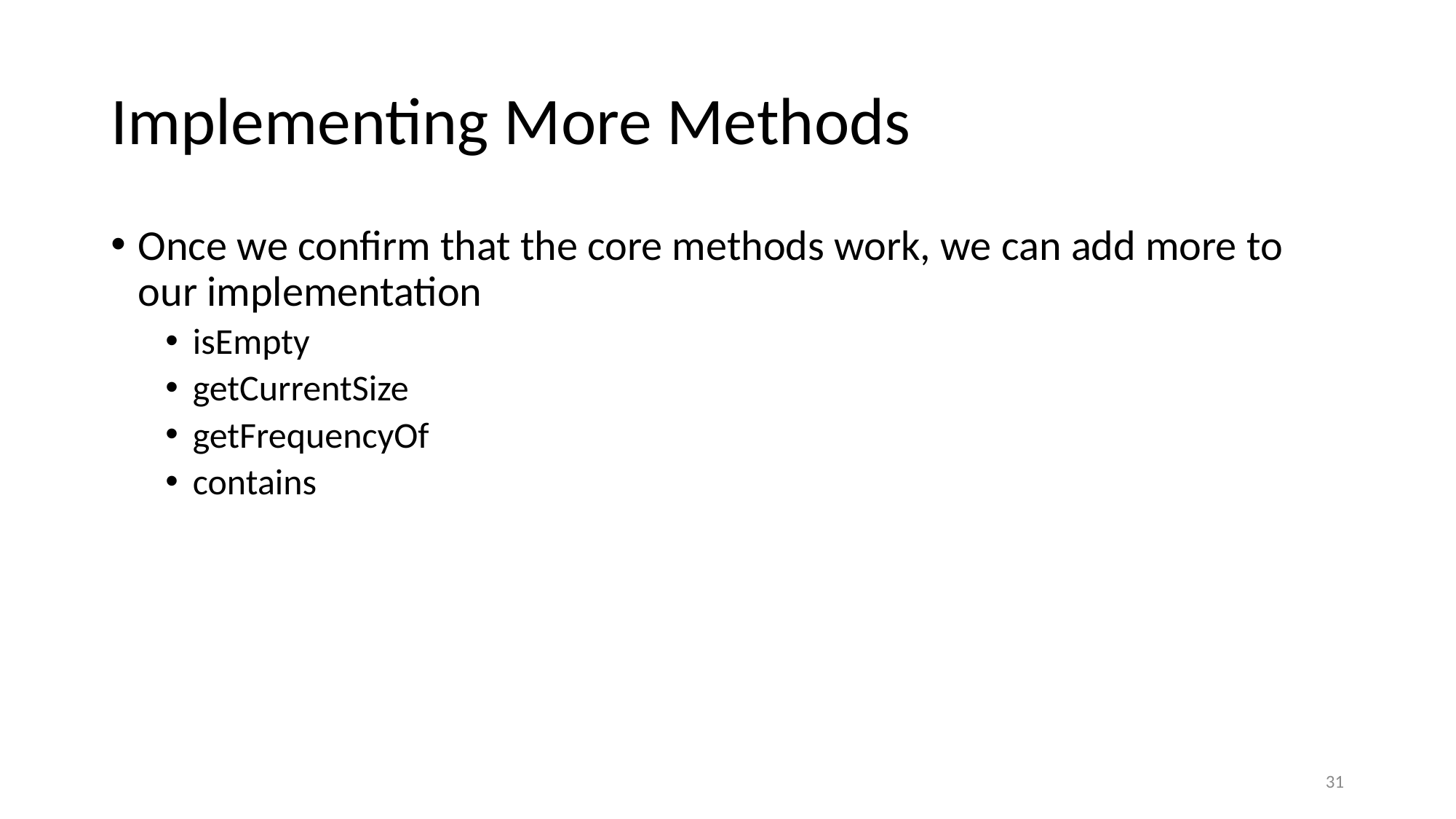

# Implementing More Methods
Once we confirm that the core methods work, we can add more to our implementation
isEmpty
getCurrentSize
getFrequencyOf
contains
31